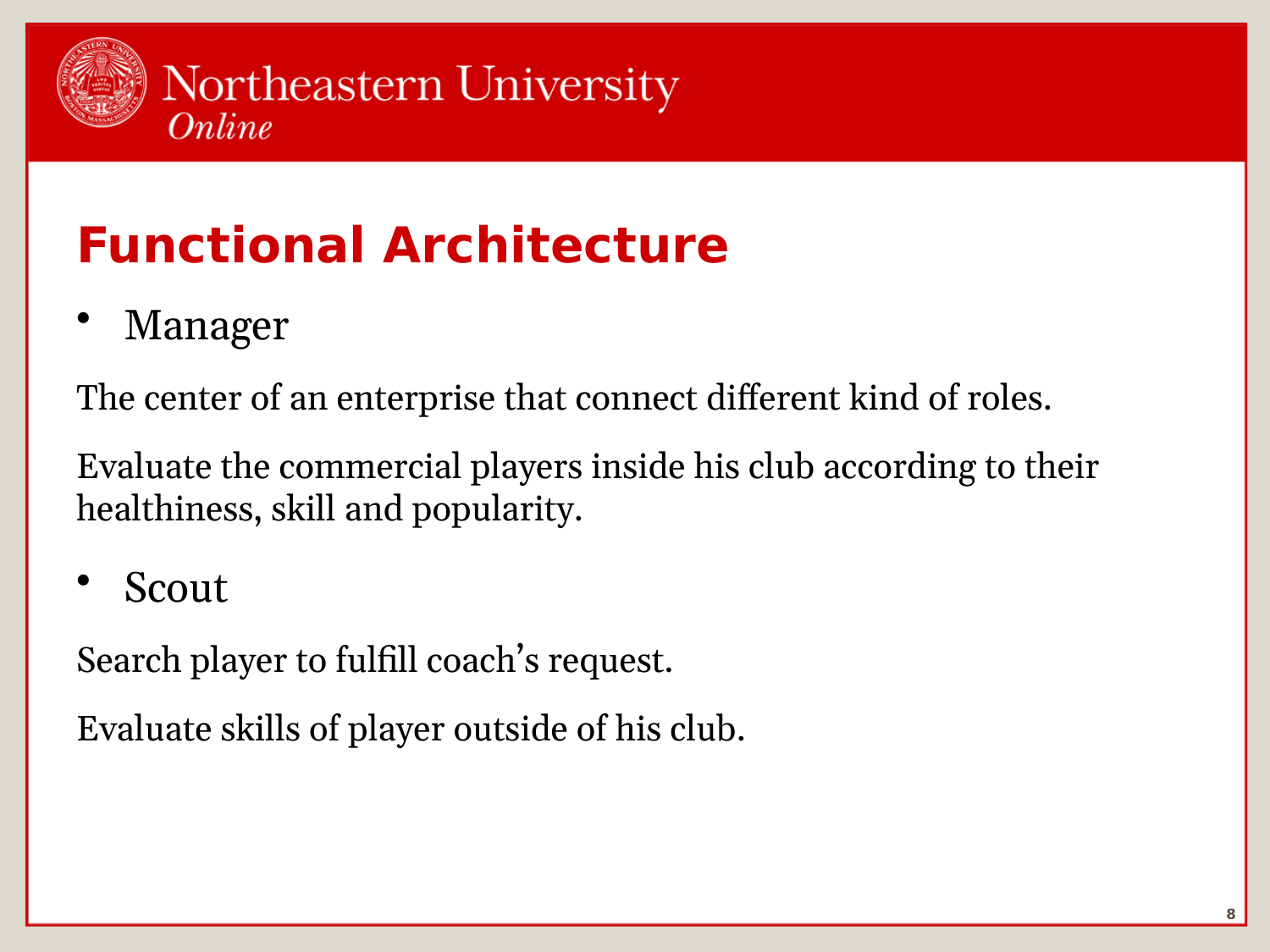

# Functional Architecture
Manager
The center of an enterprise that connect different kind of roles.
Evaluate the commercial players inside his club according to their healthiness, skill and popularity.
Scout
Search player to fulfill coach’s request.
Evaluate skills of player outside of his club.
8